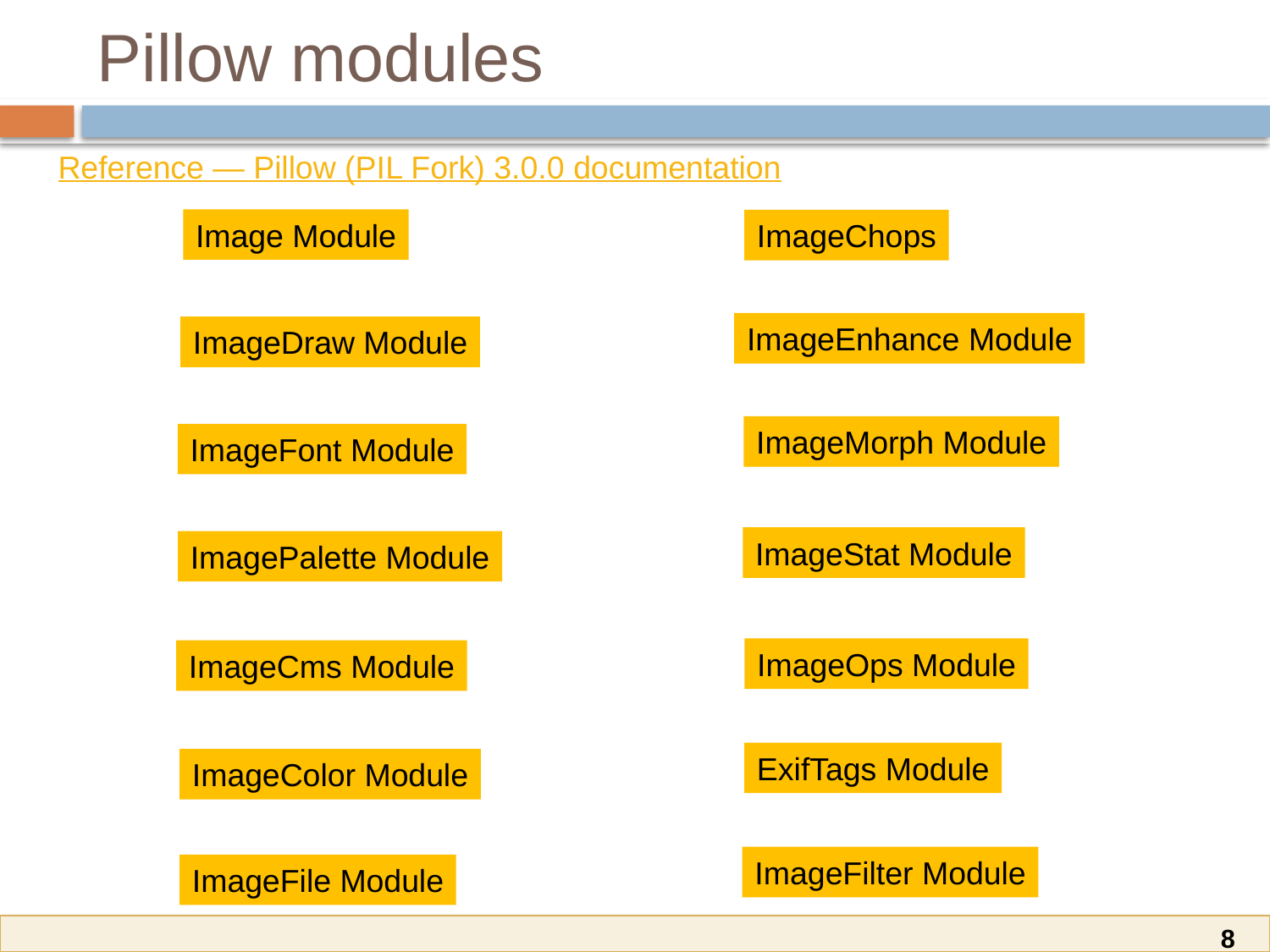

# Pillow modules
Reference — Pillow (PIL Fork) 3.0.0 documentation
Image Module
ImageChops
ImageEnhance Module
ImageDraw Module
ImageMorph Module
ImageFont Module
ImageStat Module
ImagePalette Module
ImageOps Module
ImageCms Module
ExifTags Module
ImageColor Module
ImageFilter Module
ImageFile Module
8